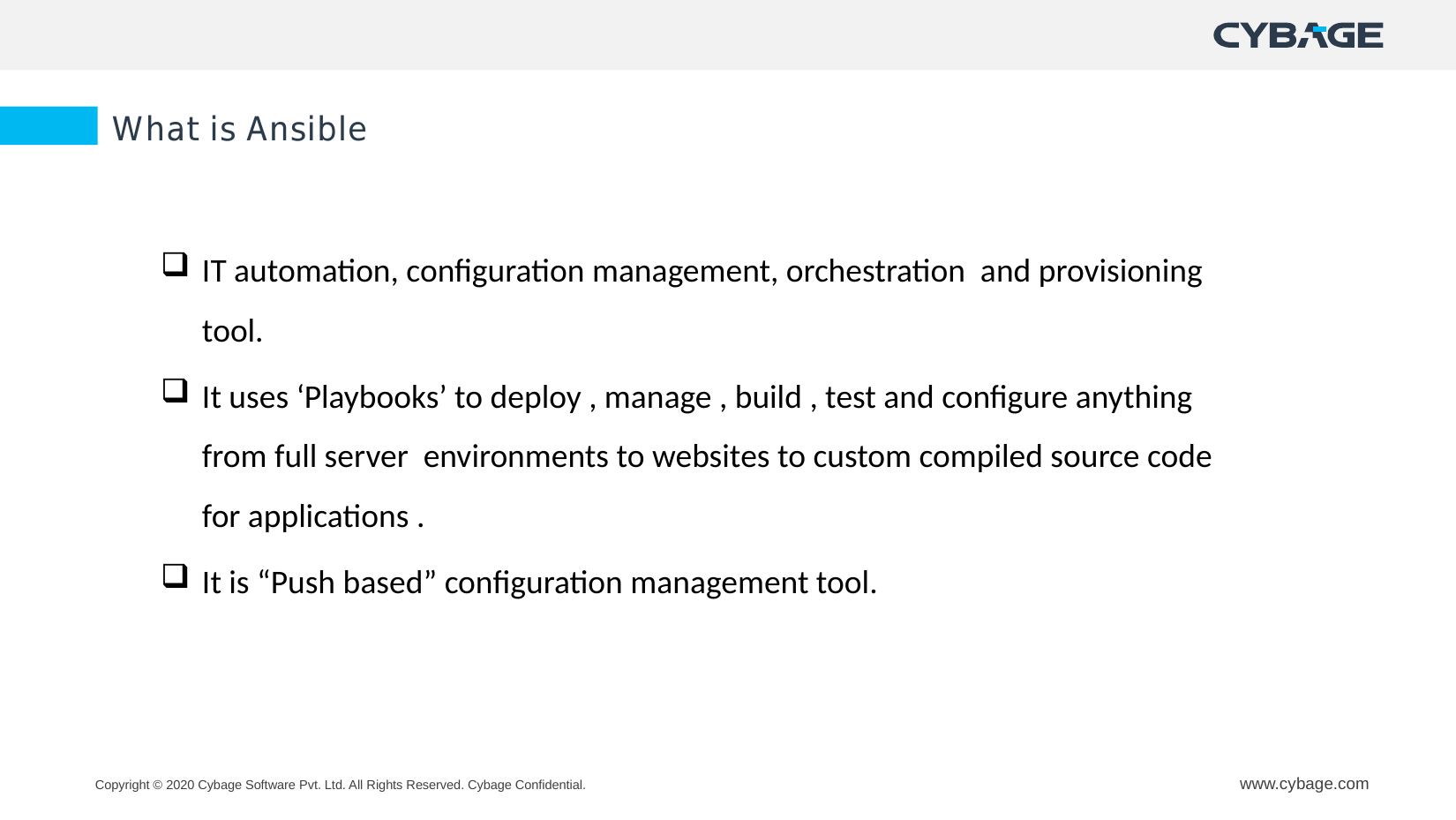

What is Ansible

IT automation, configuration management, orchestration  and provisioning tool.
It uses ‘Playbooks’ to deploy , manage , build , test and configure anything from full server  environments to websites to custom compiled source code for applications .
It is “Push based” configuration management tool.